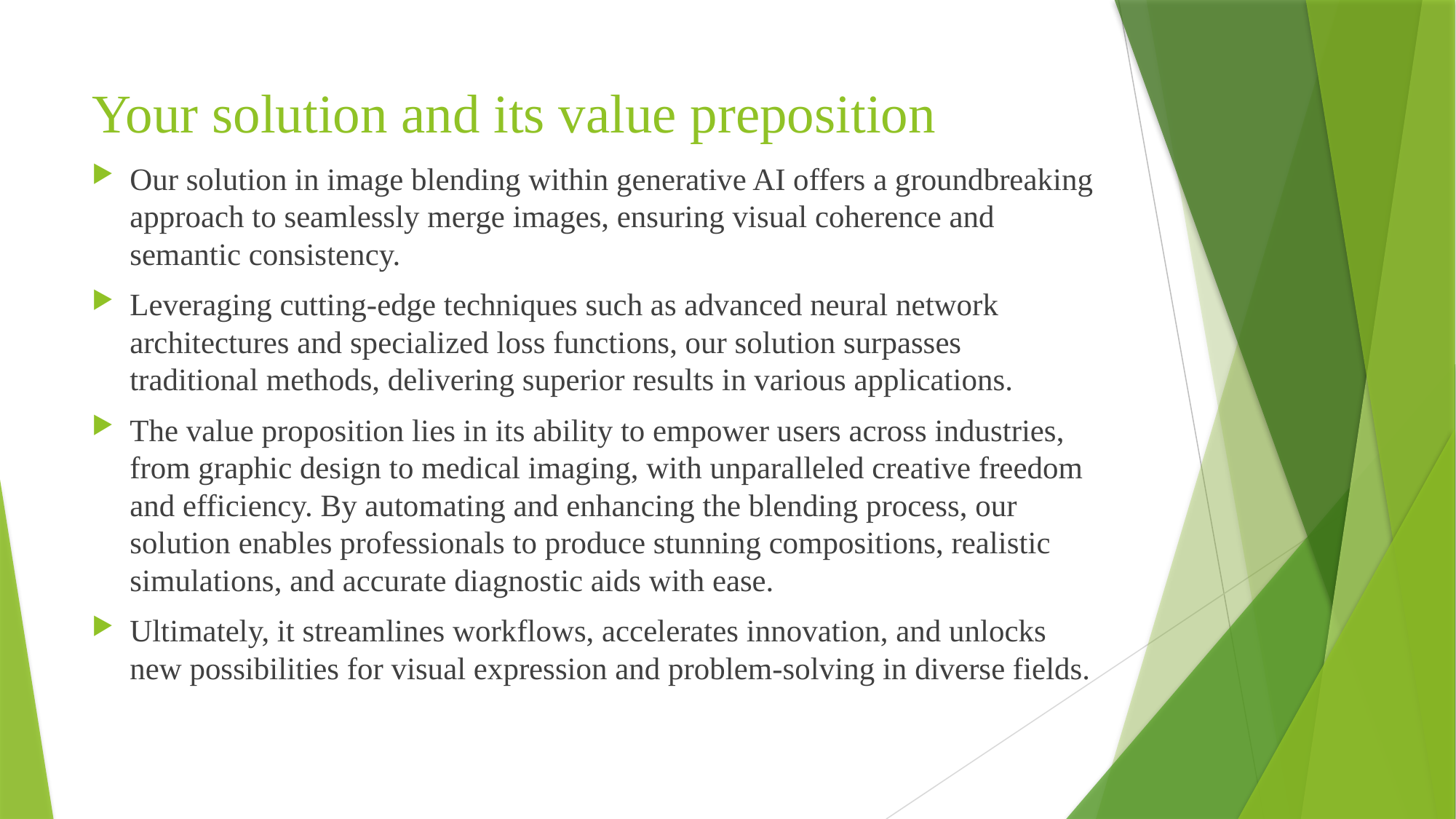

# Your solution and its value preposition
Our solution in image blending within generative AI offers a groundbreaking approach to seamlessly merge images, ensuring visual coherence and semantic consistency.
Leveraging cutting-edge techniques such as advanced neural network architectures and specialized loss functions, our solution surpasses traditional methods, delivering superior results in various applications.
The value proposition lies in its ability to empower users across industries, from graphic design to medical imaging, with unparalleled creative freedom and efficiency. By automating and enhancing the blending process, our solution enables professionals to produce stunning compositions, realistic simulations, and accurate diagnostic aids with ease.
Ultimately, it streamlines workflows, accelerates innovation, and unlocks new possibilities for visual expression and problem-solving in diverse fields.